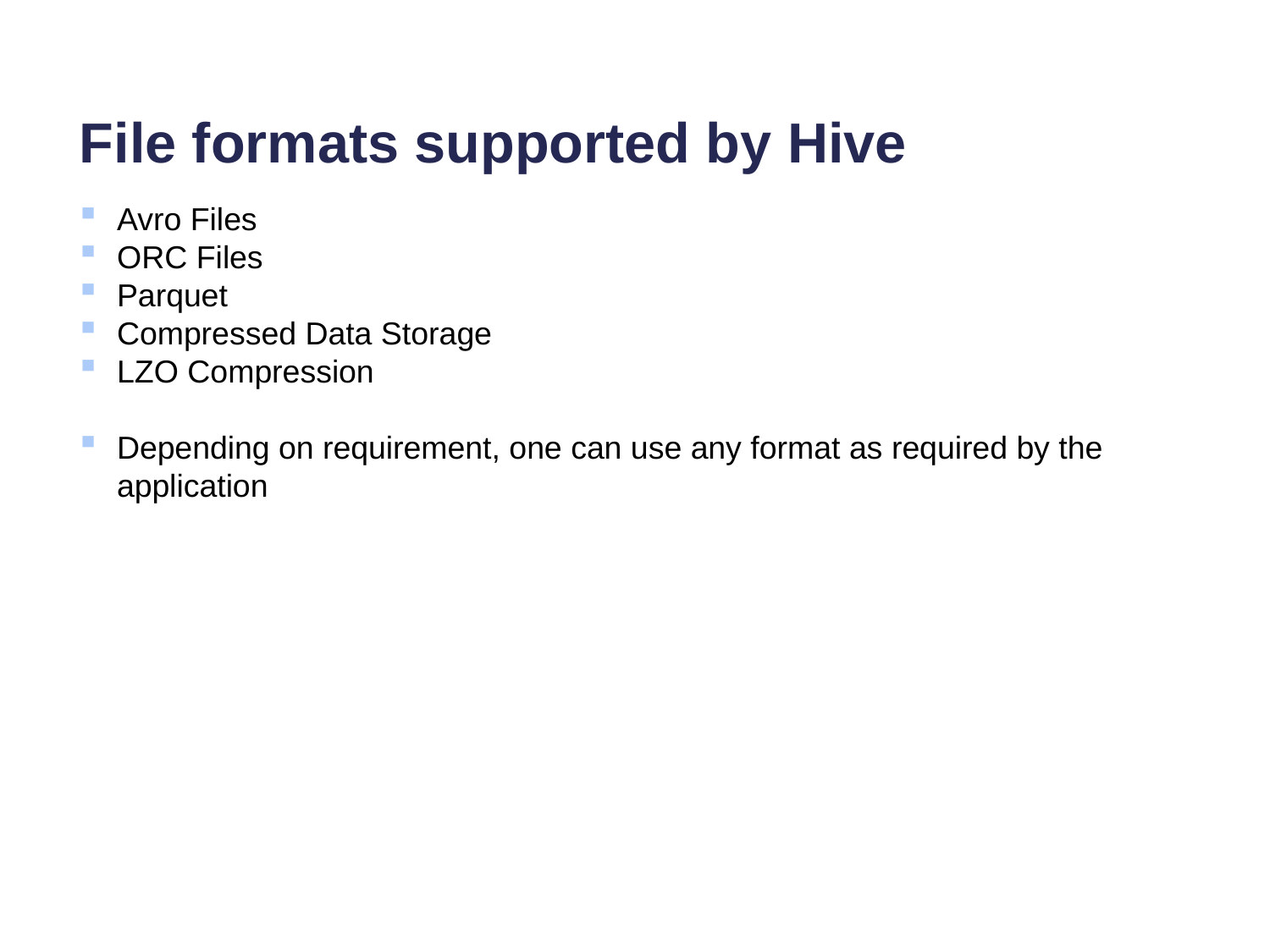

# File formats supported by Hive
Avro Files
ORC Files
Parquet
Compressed Data Storage
LZO Compression

Depending on requirement, one can use any format as required by the application